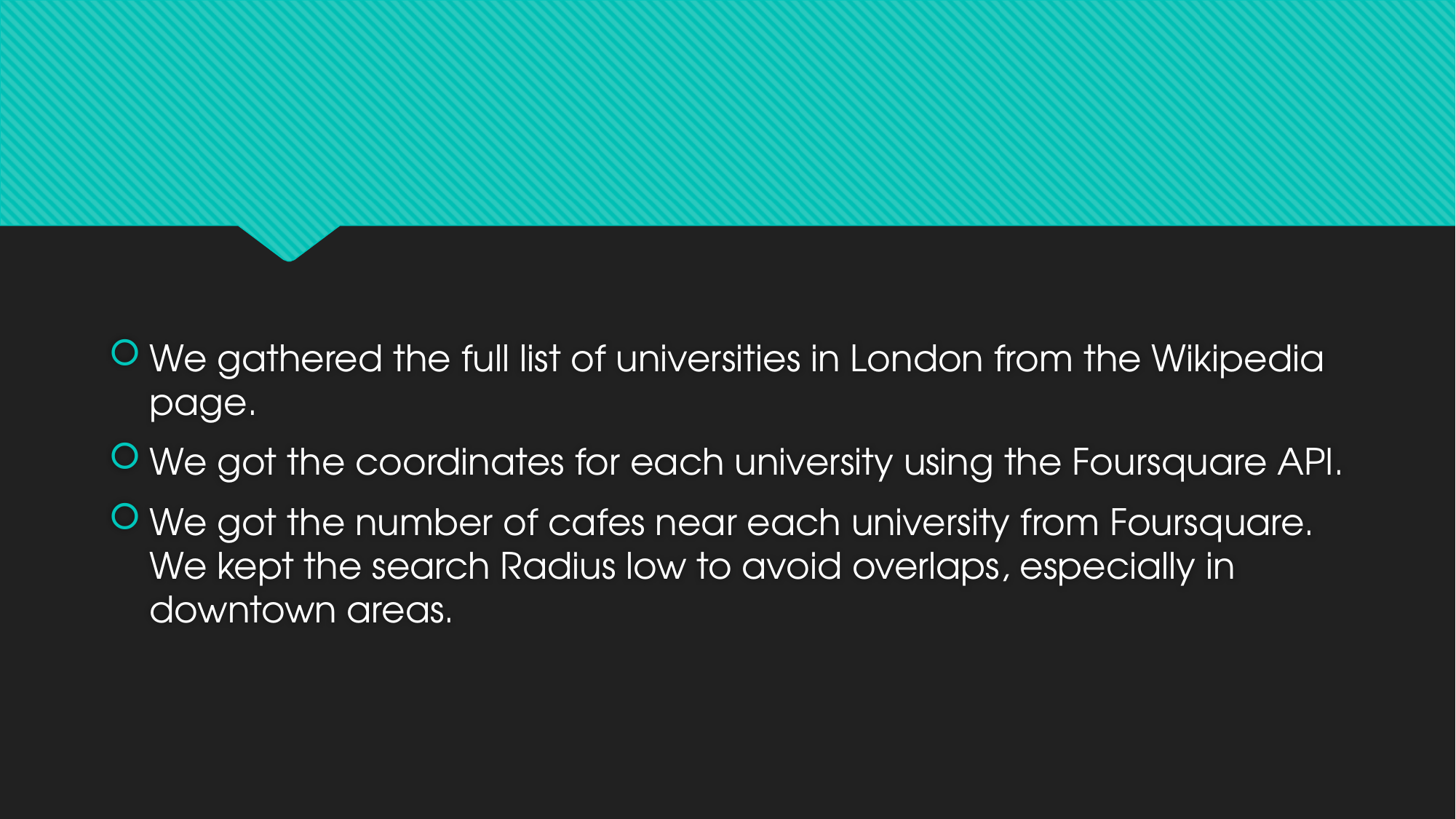

#
We gathered the full list of universities in London from the Wikipedia page.
We got the coordinates for each university using the Foursquare API.
We got the number of cafes near each university from Foursquare. We kept the search Radius low to avoid overlaps, especially in downtown areas.